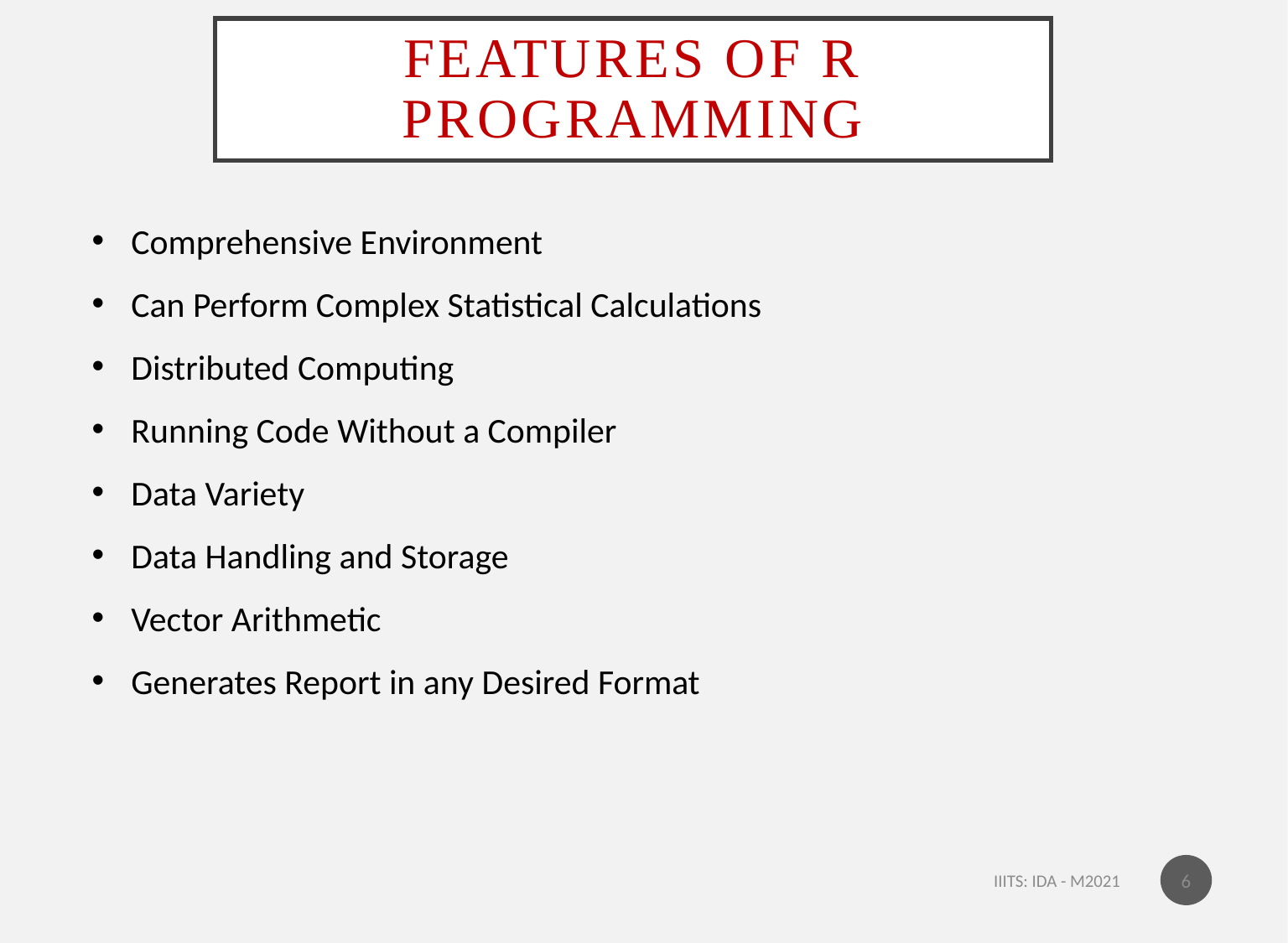

# Features of R Programming
Comprehensive Environment
Can Perform Complex Statistical Calculations
Distributed Computing
Running Code Without a Compiler
Data Variety
Data Handling and Storage
Vector Arithmetic
Generates Report in any Desired Format
6
IIITS: IDA - M2021